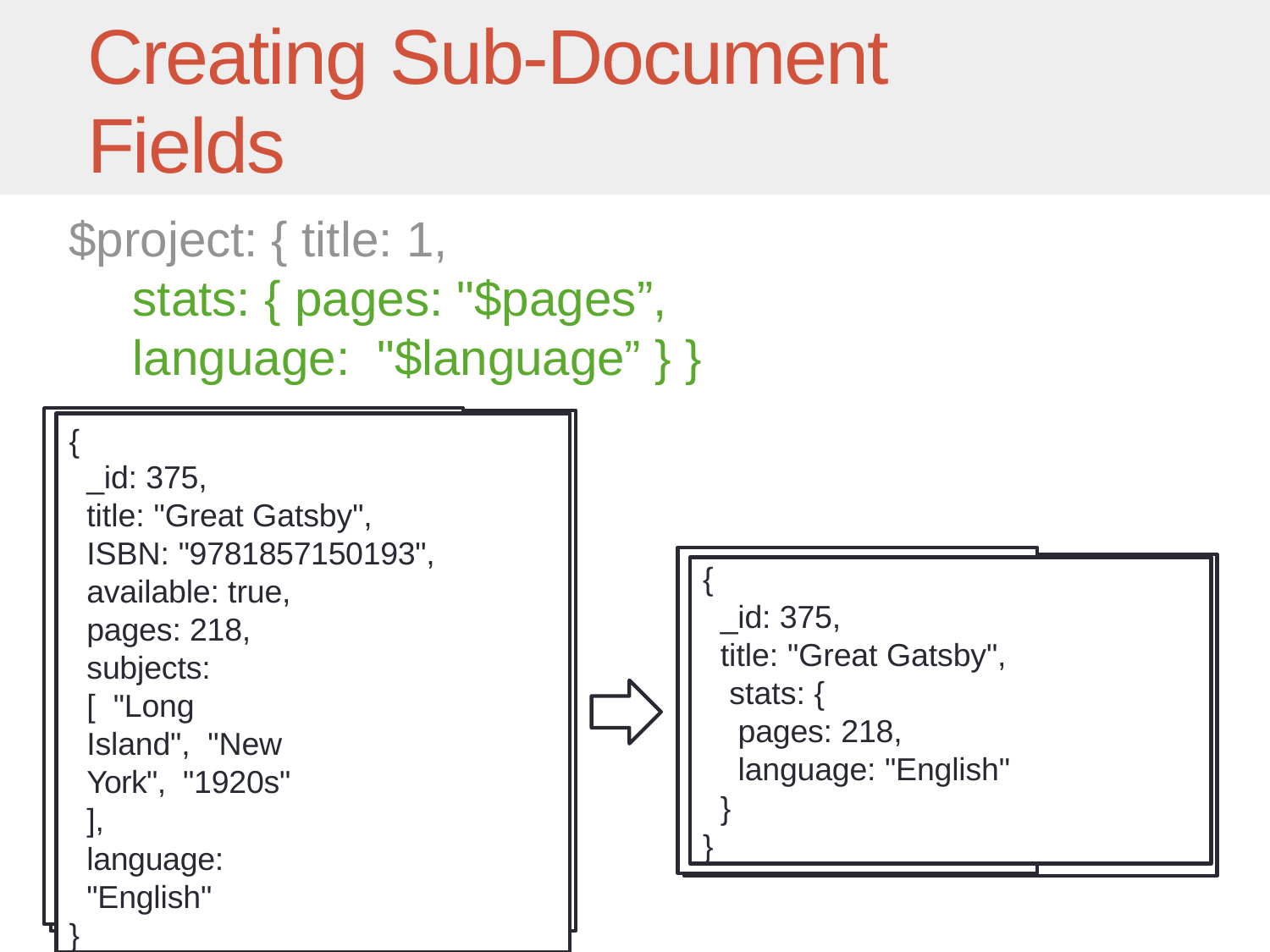

# Creating Sub-Document
Fields
$project: { title: 1,
stats: { pages: "$pages”,	language:  "$language” } }

{
_id: 375,
title: "Great Gatsby",  ISBN: "9781857150193",
available: true,  pages: 218,  subjects: [  "Long Island",  "New York",  "1920s"
],
language: "English"
}

{
_id: 375,
title: "Great Gatsby",  stats: {
pages: 218,  language: "English"
}
}